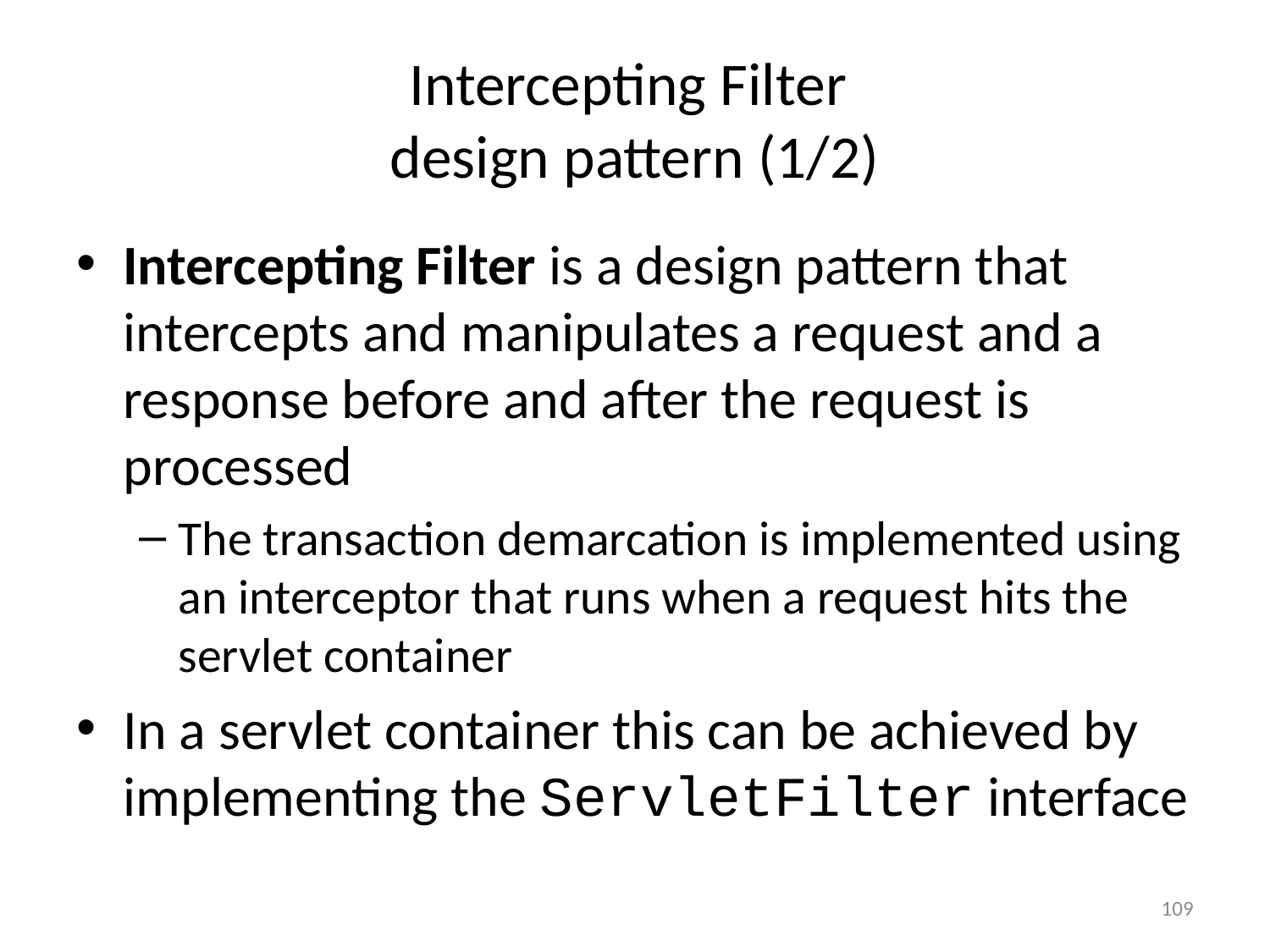

# Intercepting Filter design pattern (1/2)
Intercepting Filter is a design pattern that intercepts and manipulates a request and a response before and after the request is processed
The transaction demarcation is implemented using an interceptor that runs when a request hits the servlet container
In a servlet container this can be achieved by implementing the ServletFilter interface
109